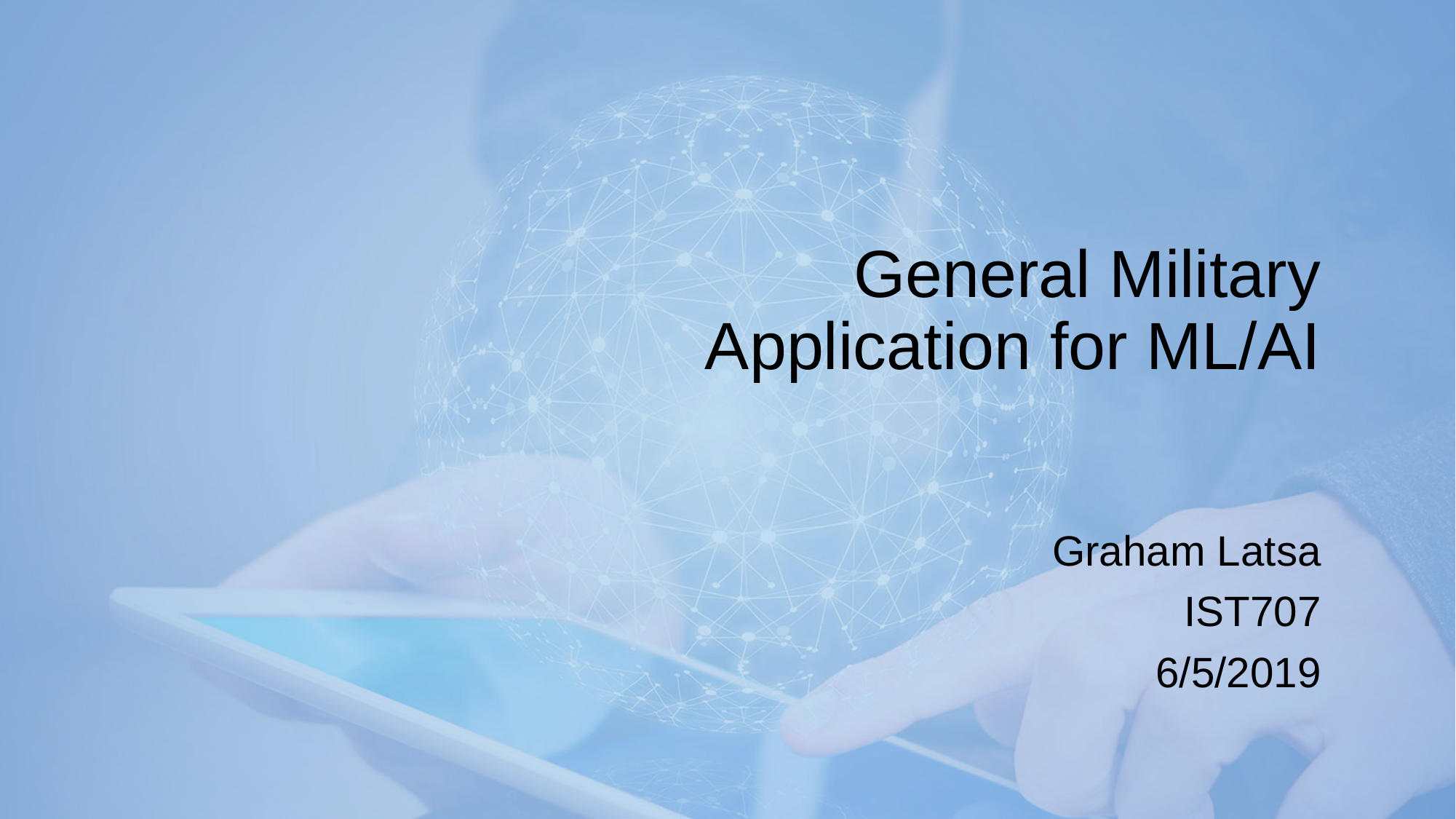

General Military
Application for ML/AI
Graham Latsa
IST707
6/5/2019